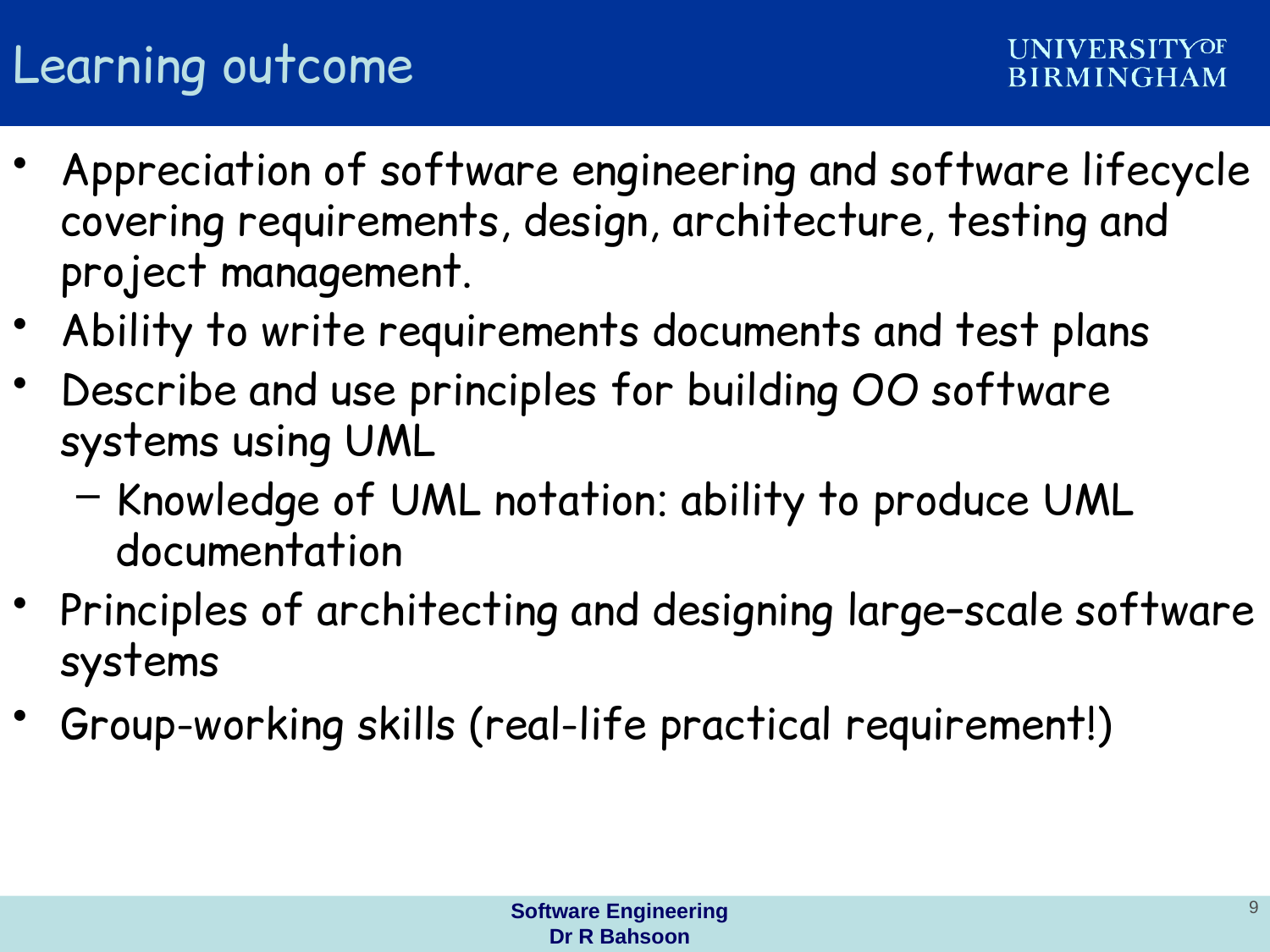

# Learning outcome
Appreciation of software engineering and software lifecycle covering requirements, design, architecture, testing and project management.
Ability to write requirements documents and test plans
Describe and use principles for building OO software systems using UML
Knowledge of UML notation: ability to produce UML documentation
Principles of architecting and designing large–scale software systems
Group-working skills (real-life practical requirement!)

Software Engineering
Dr R Bahsoon
9